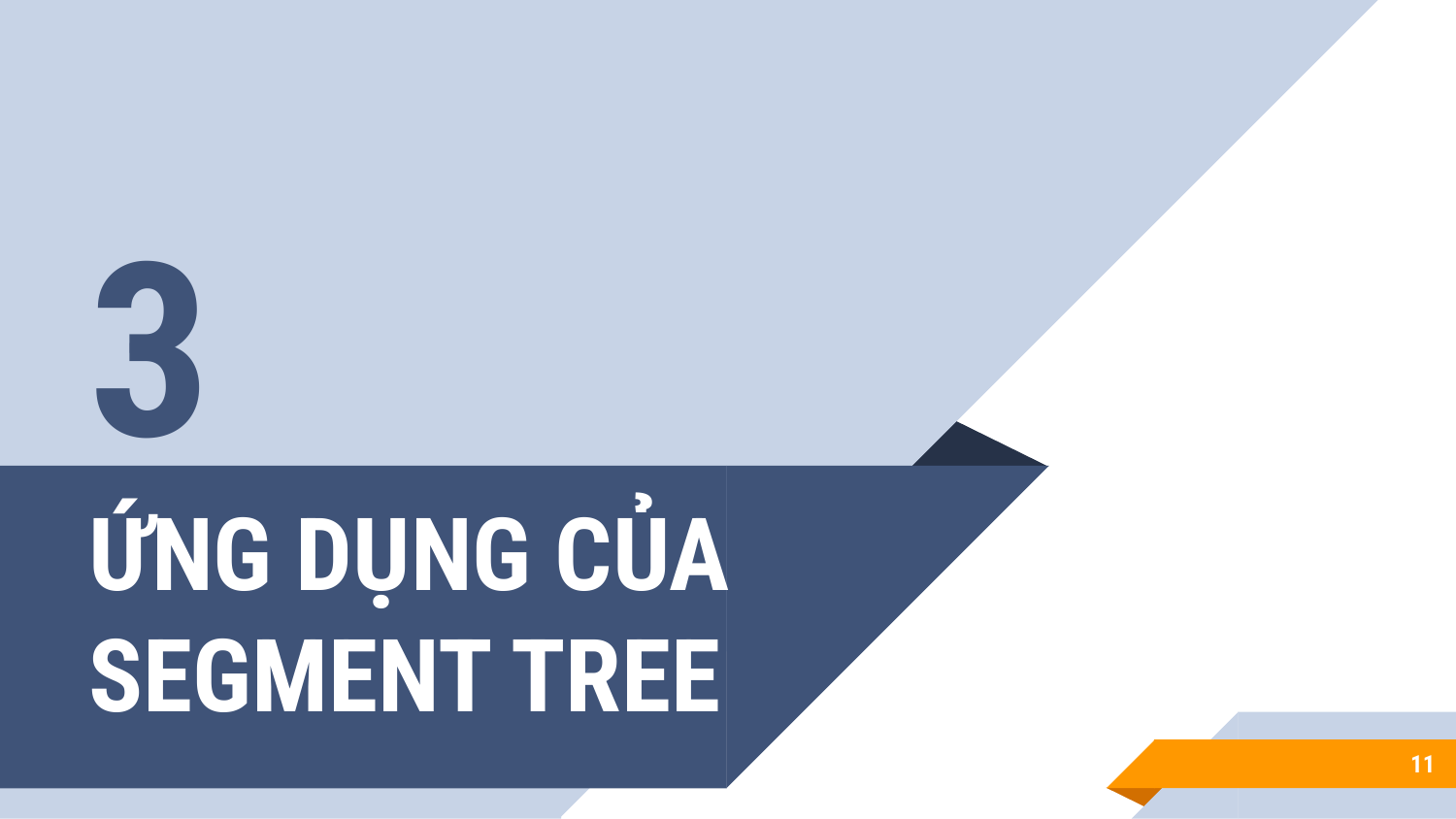

3
# ỨNG DỤNG CỦA SEGMENT TREE
11